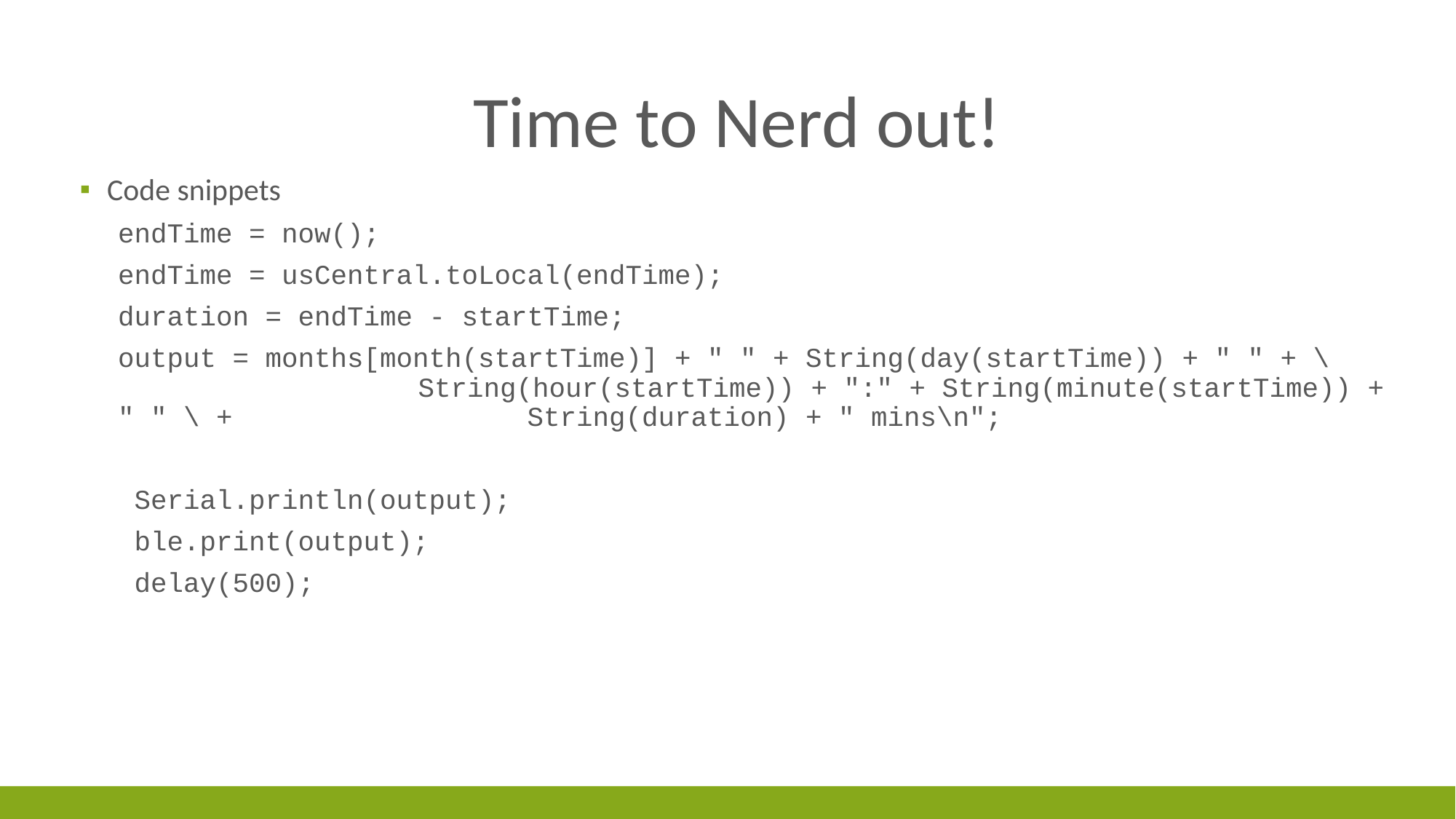

Time to Nerd out!
Code snippets
endTime = now();
endTime = usCentral.toLocal(endTime);
duration = endTime - startTime;
output = months[month(startTime)] + " " + String(day(startTime)) + " " + \             	     String(hour(startTime)) + ":" + String(minute(startTime)) + " " \ + 		     String(duration) + " mins\n";

 Serial.println(output);
 ble.print(output);
 delay(500);